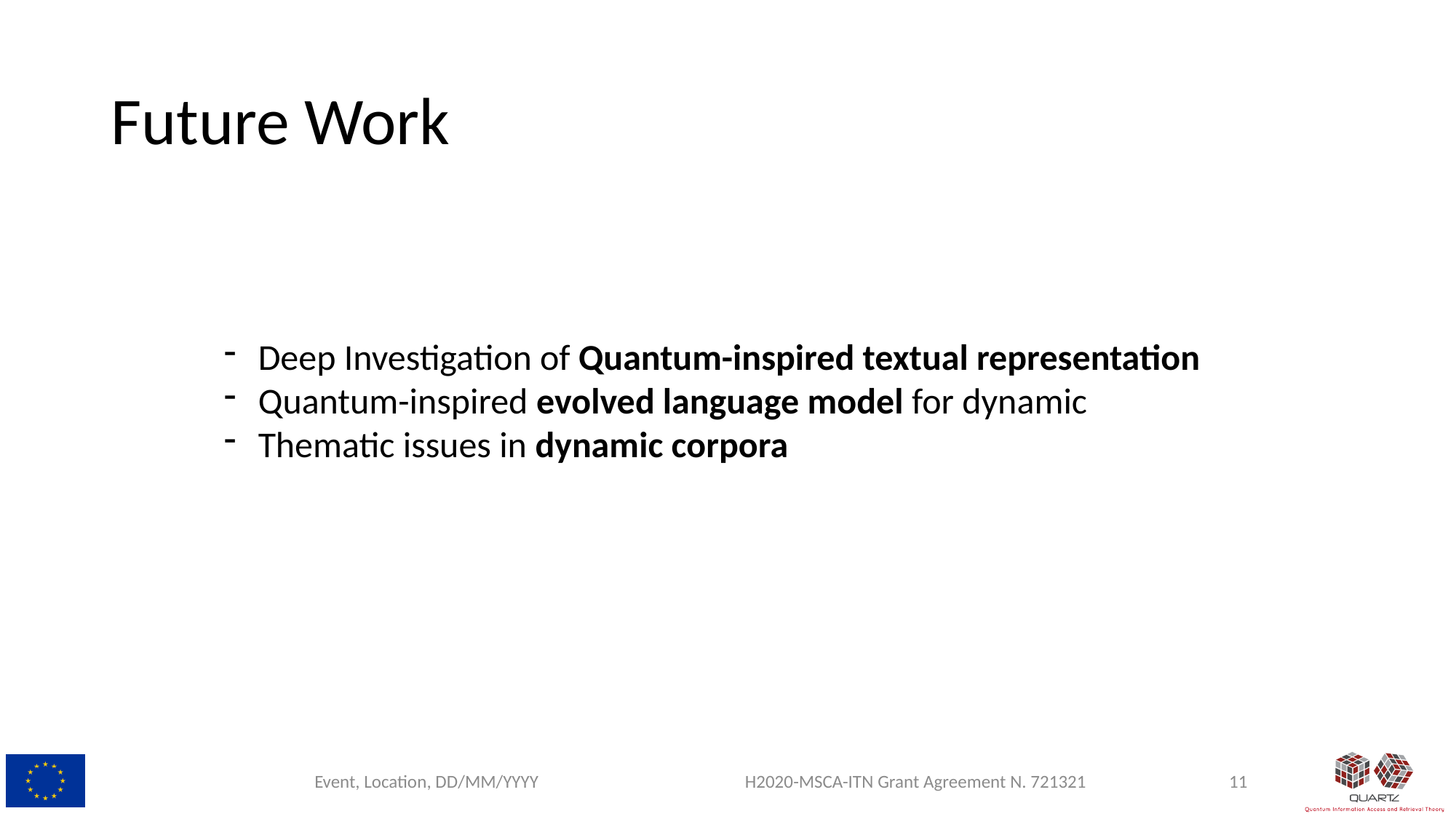

# Future Work
Deep Investigation of Quantum-inspired textual representation
Quantum-inspired evolved language model for dynamic
Thematic issues in dynamic corpora
Event, Location, DD/MM/YYYY
H2020-MSCA-ITN Grant Agreement N. 721321
11